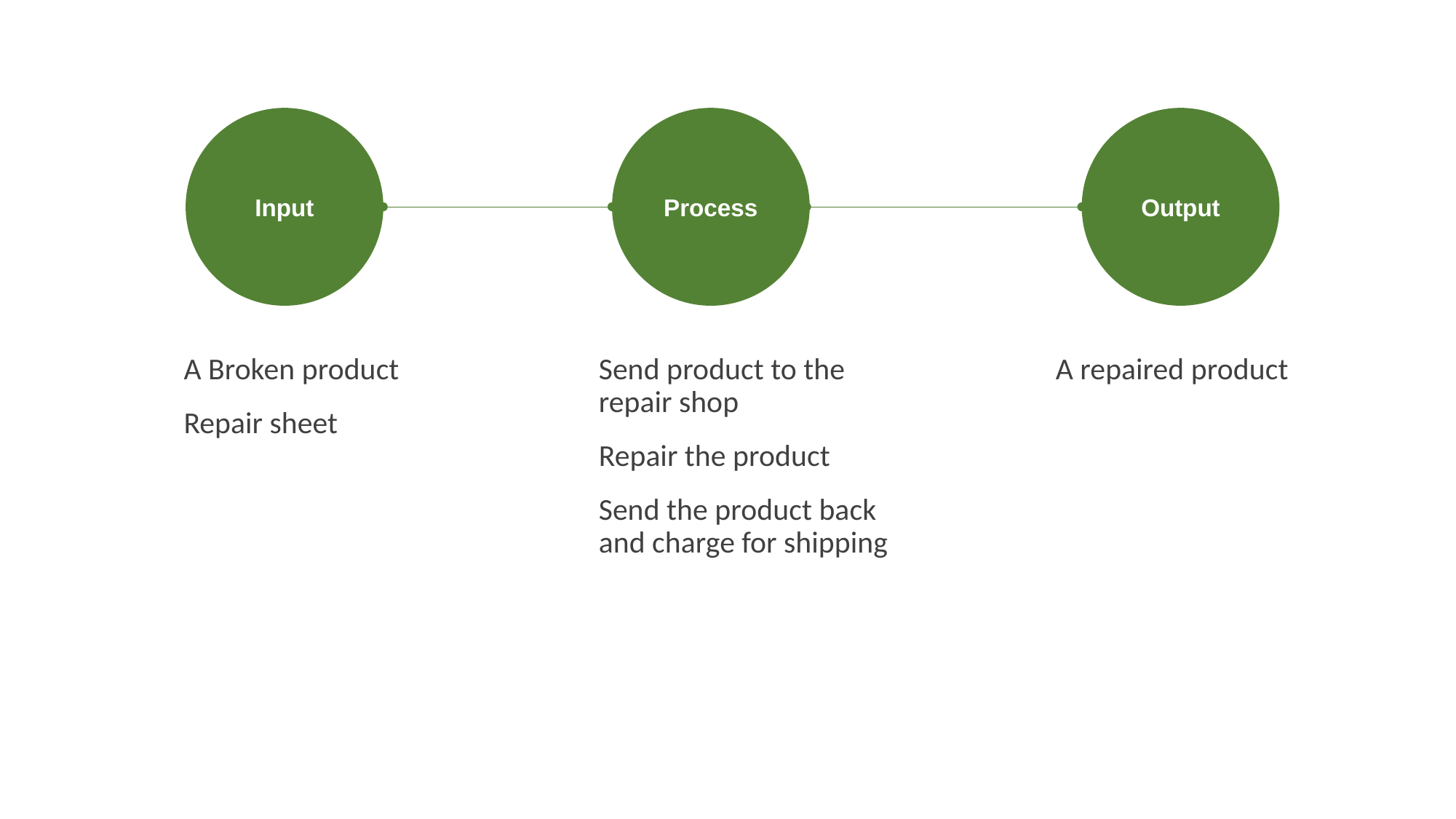

Input
Process
Output

A Broken product
Repair sheet

Send product to the repair shop
Repair the product
Send the product back and charge for shipping

A repaired product